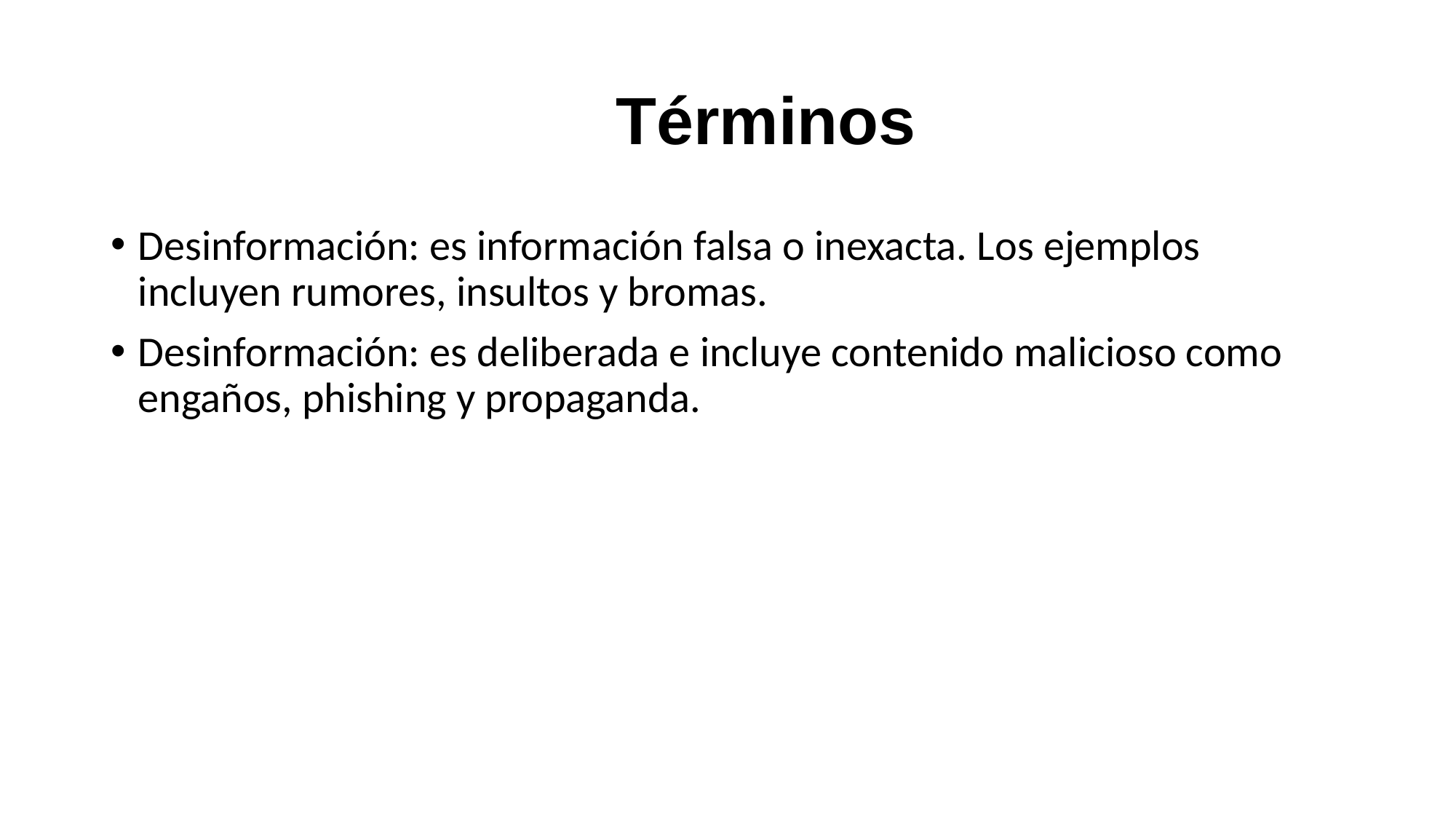

# Términos
Desinformación: es información falsa o inexacta. Los ejemplos incluyen rumores, insultos y bromas.
Desinformación: es deliberada e incluye contenido malicioso como engaños, phishing y propaganda.